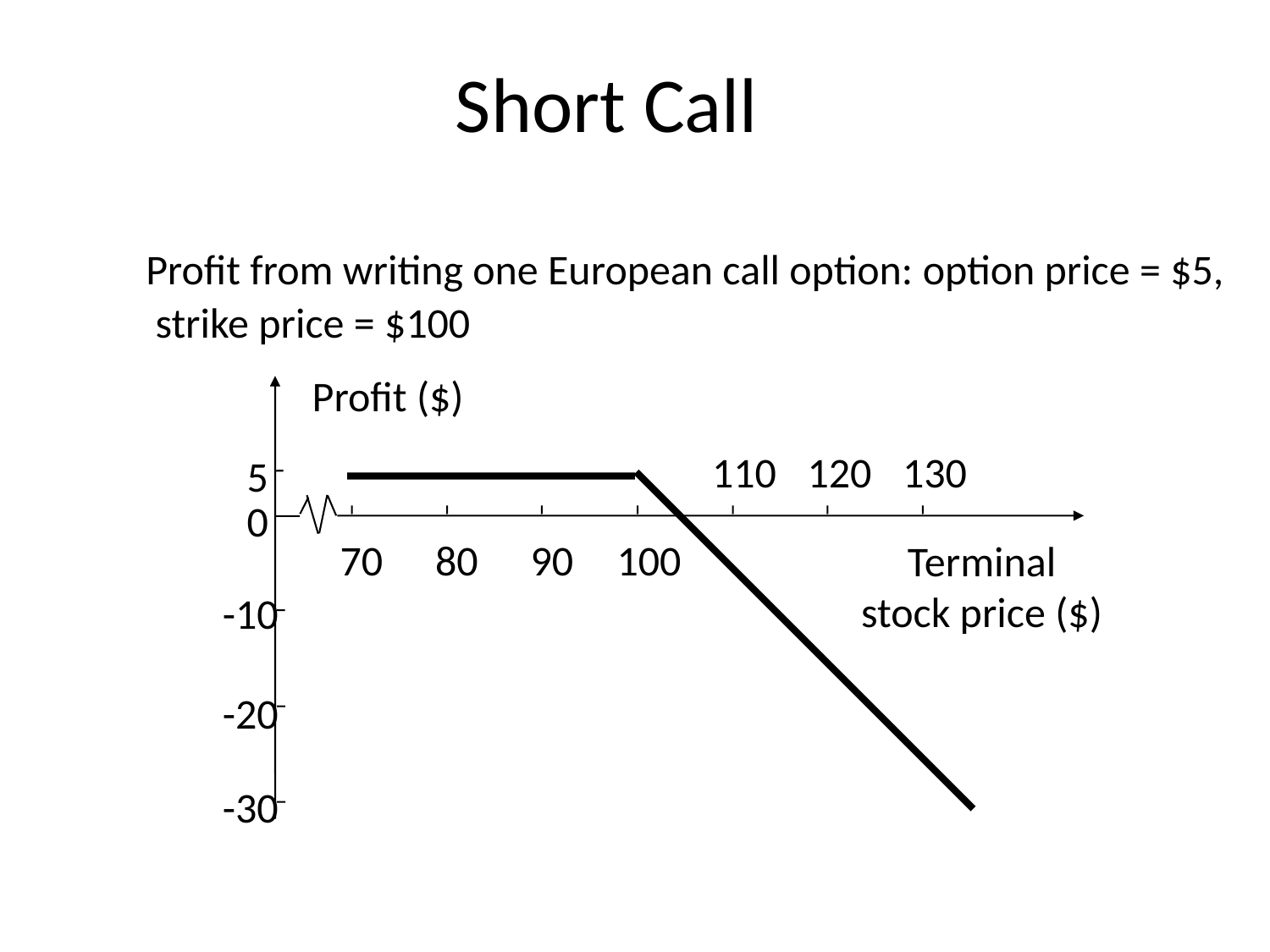

# Short Call
   Profit from writing one European call option: option price = $5, strike price = $100
Profit ($)

110
120
130
5

0

70
80
90
100
Terminal
stock price ($)
-10

-20

-30